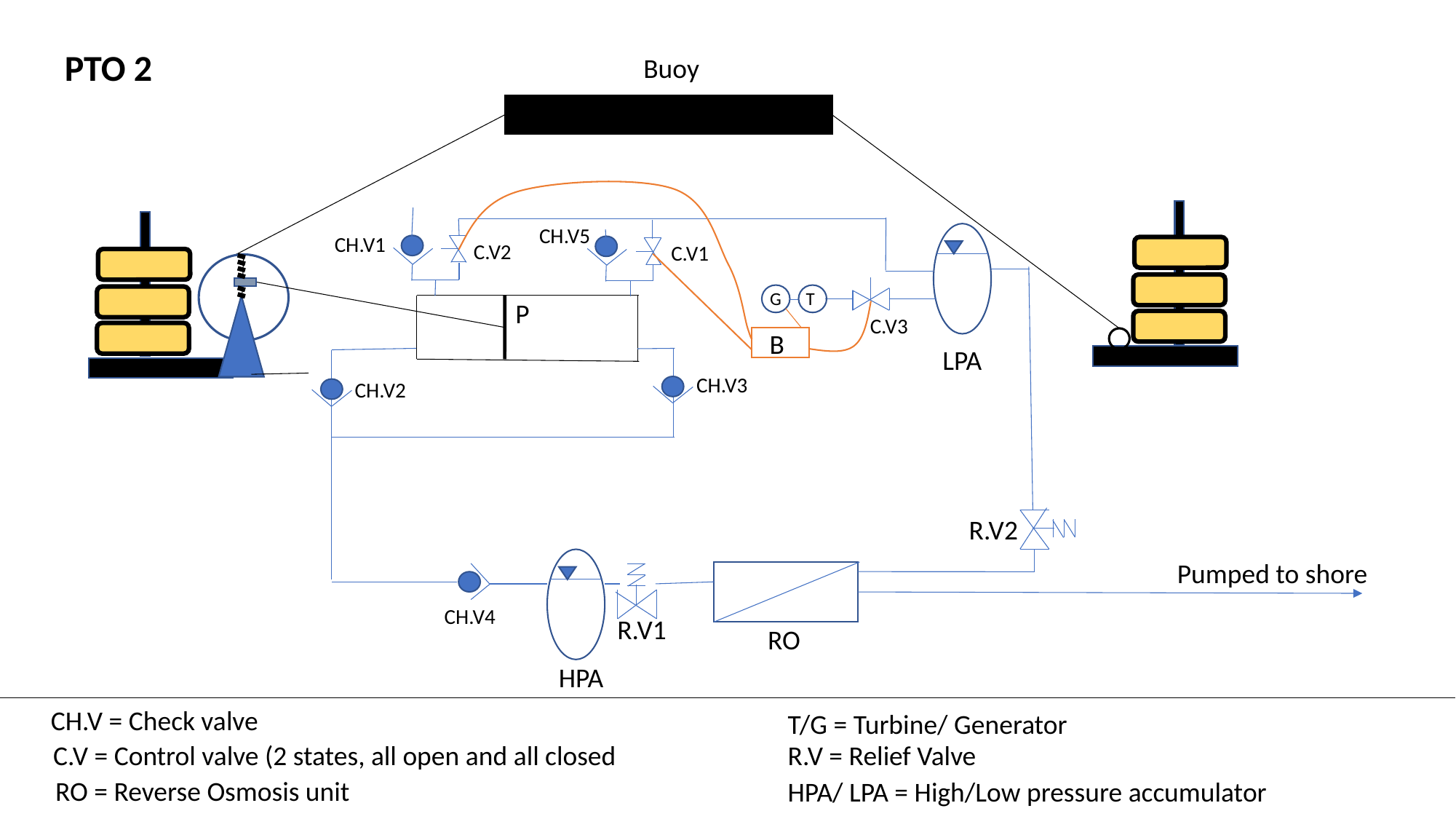

PTO 2
Buoy

CH.V5

CH.V1
C.V2
C.V1

T
G
T

P

C.V3

B

LPA

CH.V3
CH.V2

R.V2

Pumped to shore

CH.V4
R.V1
RO
HPA
CH.V = Check valve
T/G = Turbine/ Generator
R.V = Relief Valve
C.V = Control valve (2 states, all open and all closed
RO = Reverse Osmosis unit
HPA/ LPA = High/Low pressure accumulator